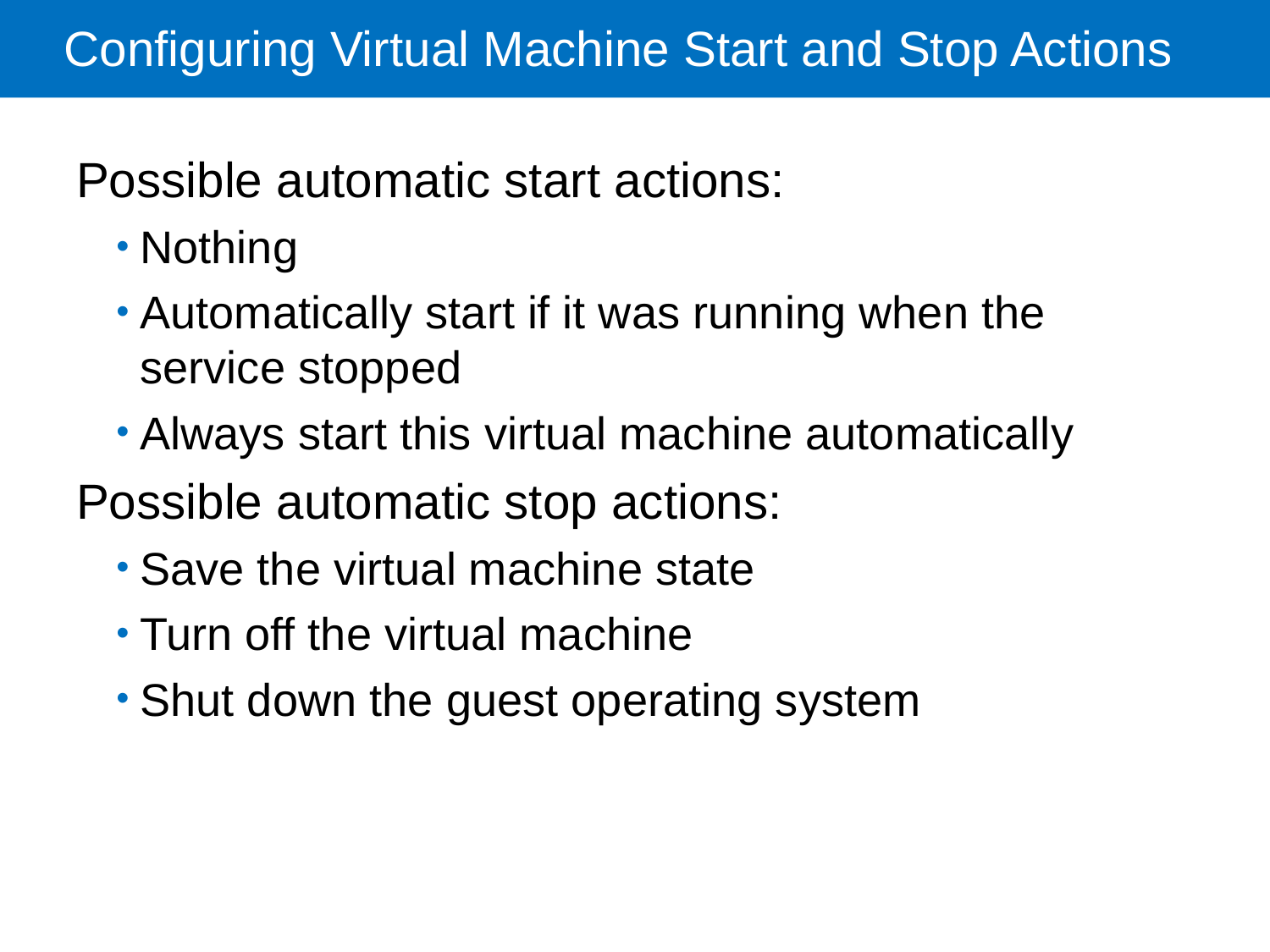

# Configuring Virtual Machine Start and Stop Actions
Possible automatic start actions:
Nothing
Automatically start if it was running when the service stopped
Always start this virtual machine automatically
Possible automatic stop actions:
Save the virtual machine state
Turn off the virtual machine
Shut down the guest operating system